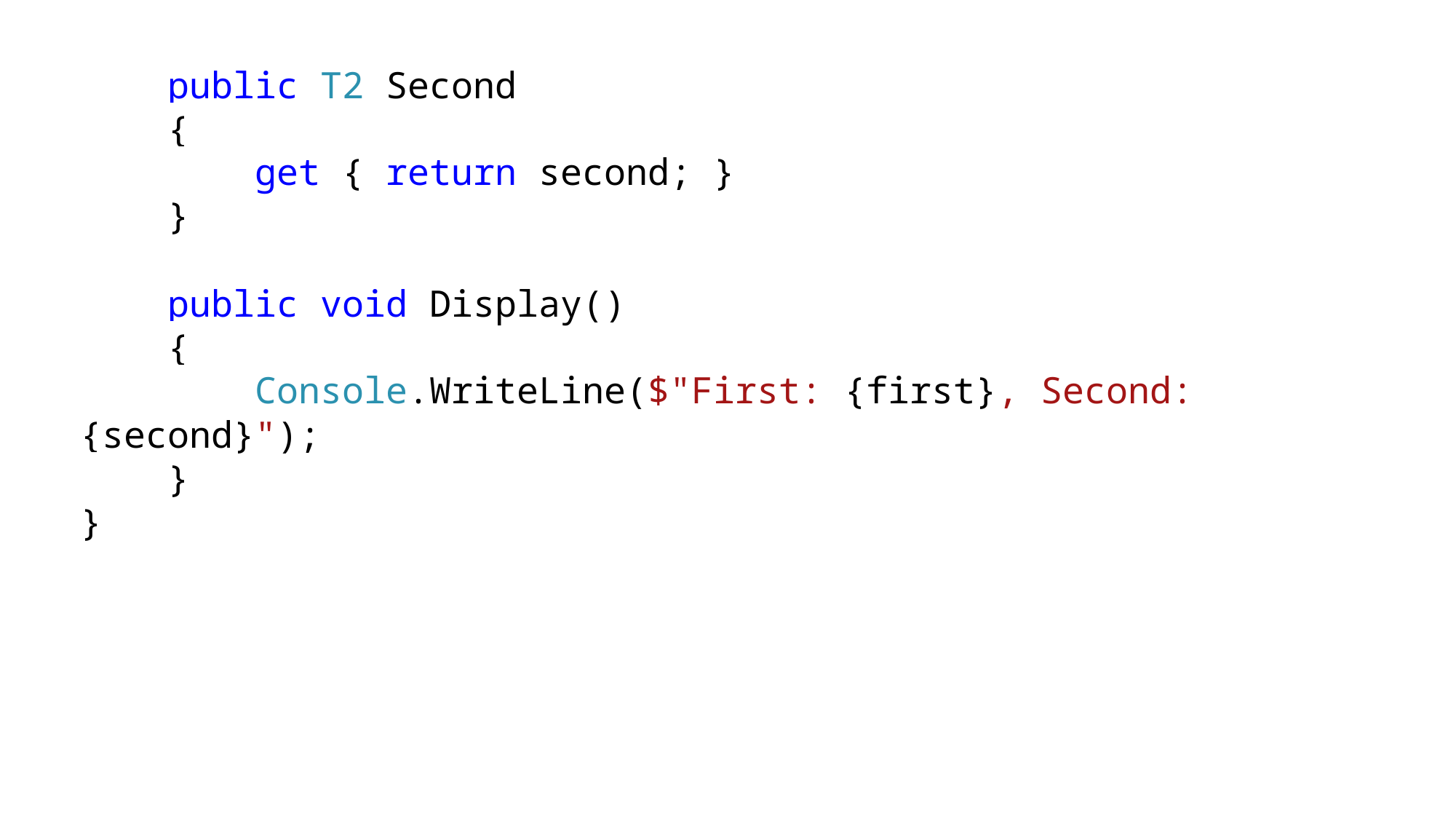

public T2 Second
    {
        get { return second; }
    }

    public void Display()
    {
        Console.WriteLine($"First: {first}, Second: {second}");
    }
}